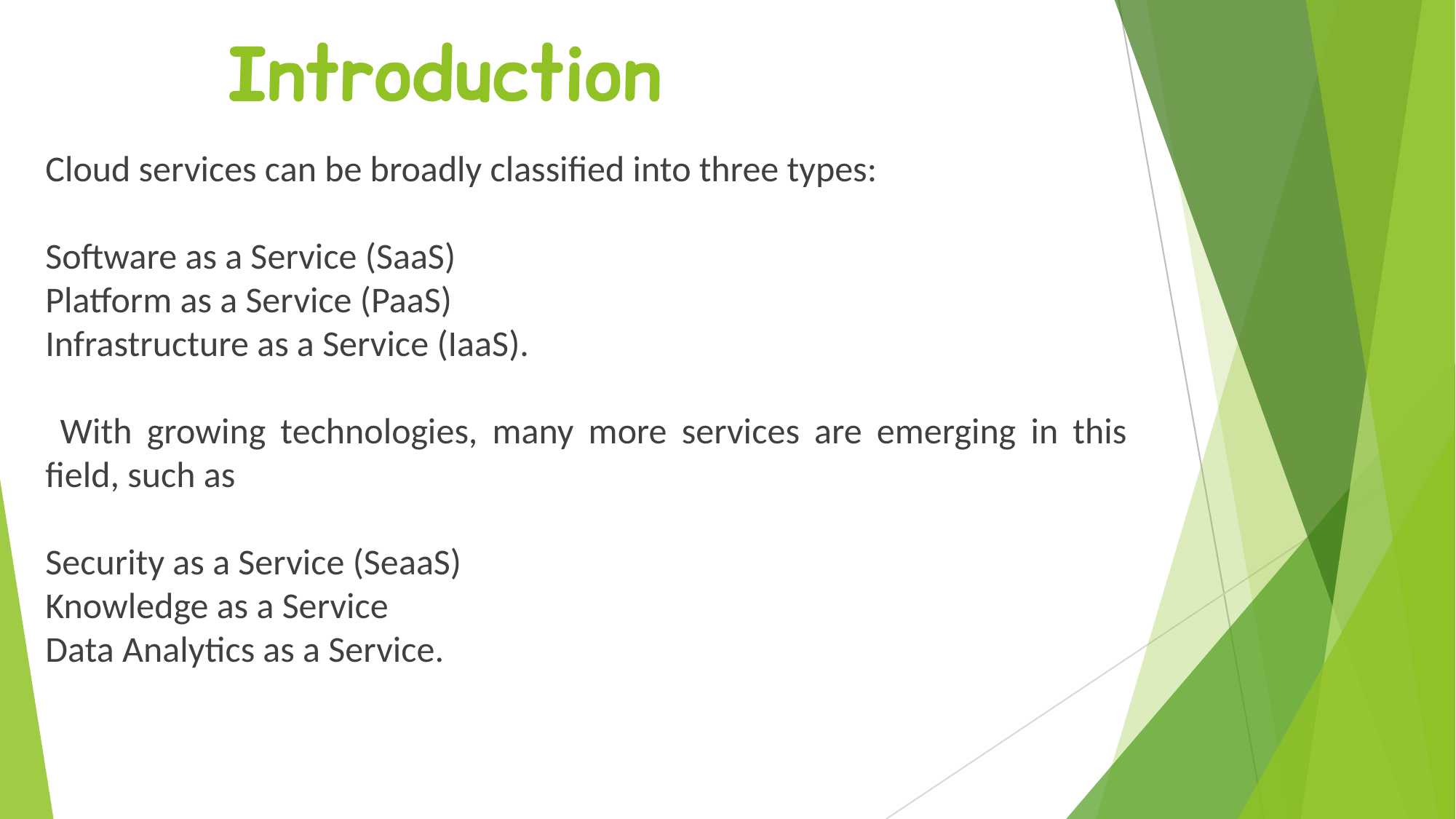

# Introduction
Cloud services can be broadly classified into three types:

Software as a Service (SaaS)
Platform as a Service (PaaS)
Infrastructure as a Service (IaaS).

 With growing technologies, many more services are emerging in this field, such as

Security as a Service (SeaaS)
Knowledge as a Service
Data Analytics as a Service.